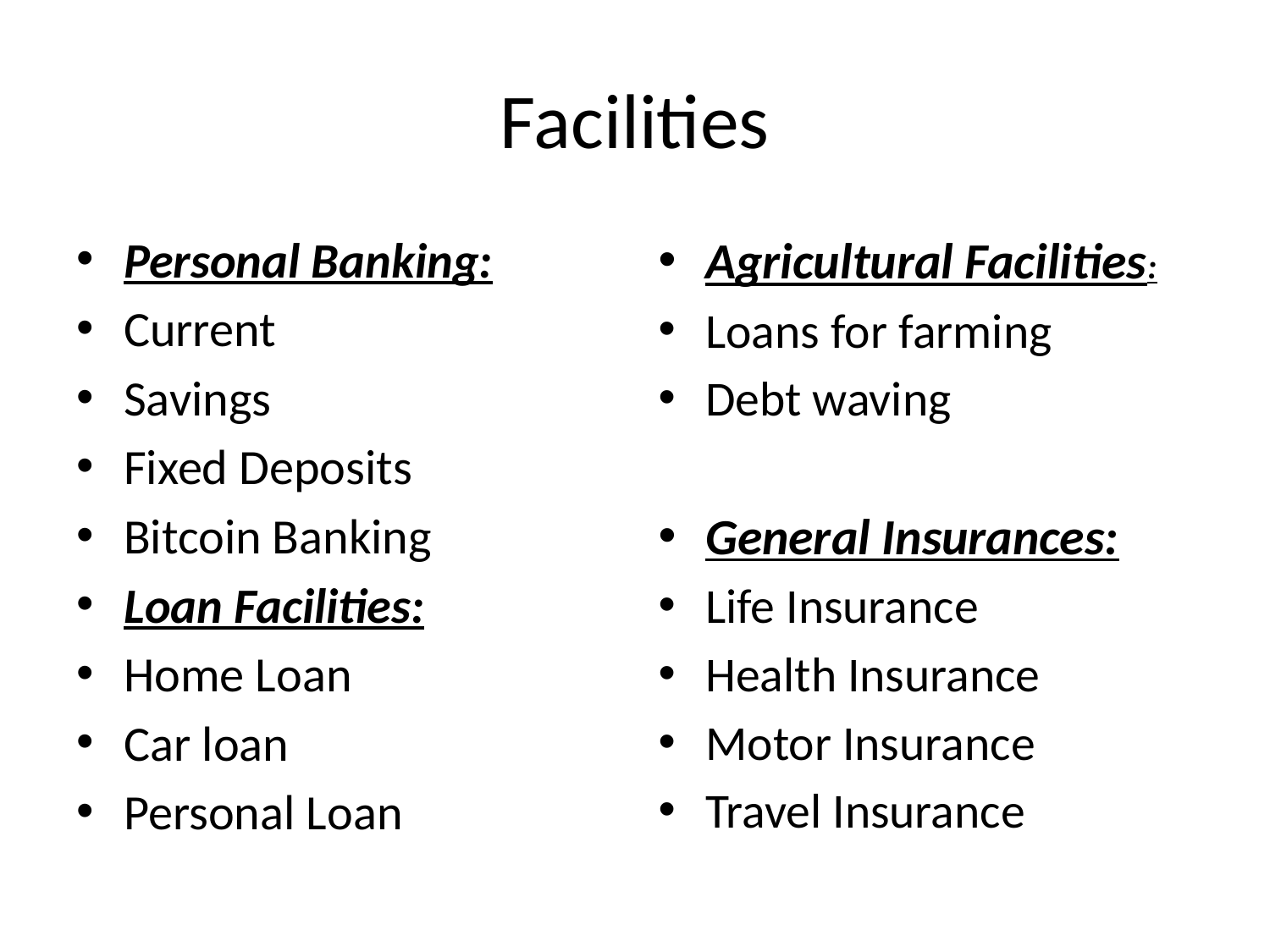

# Facilities
Personal Banking:
Current
Savings
Fixed Deposits
Bitcoin Banking
Loan Facilities:
Home Loan
Car loan
Personal Loan

Agricultural Facilities:
Loans for farming
Debt waving

General Insurances:
Life Insurance
Health Insurance
Motor Insurance
Travel Insurance